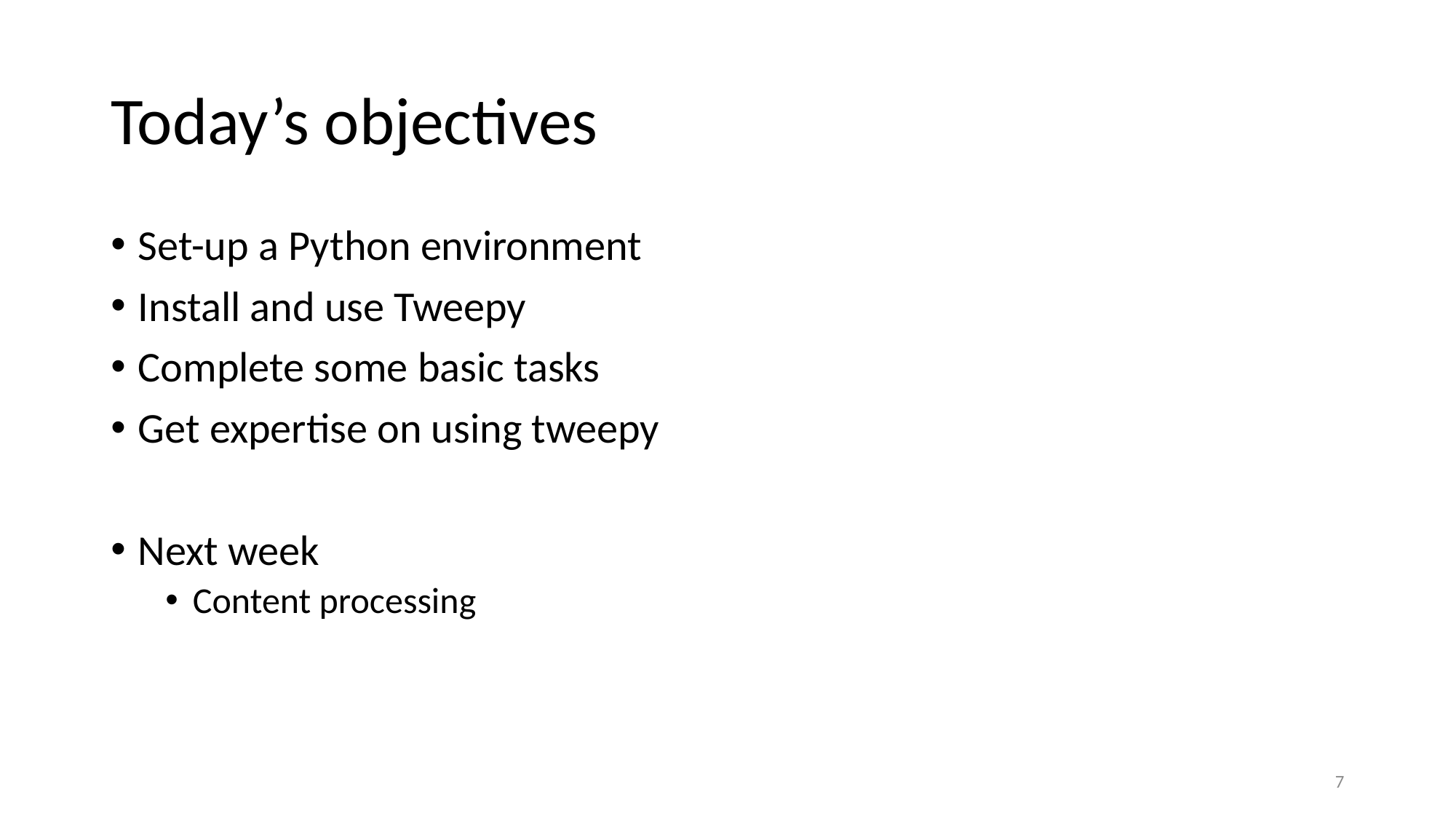

# Today’s objectives
Set-up a Python environment
Install and use Tweepy
Complete some basic tasks
Get expertise on using tweepy

Next week
Content processing

7